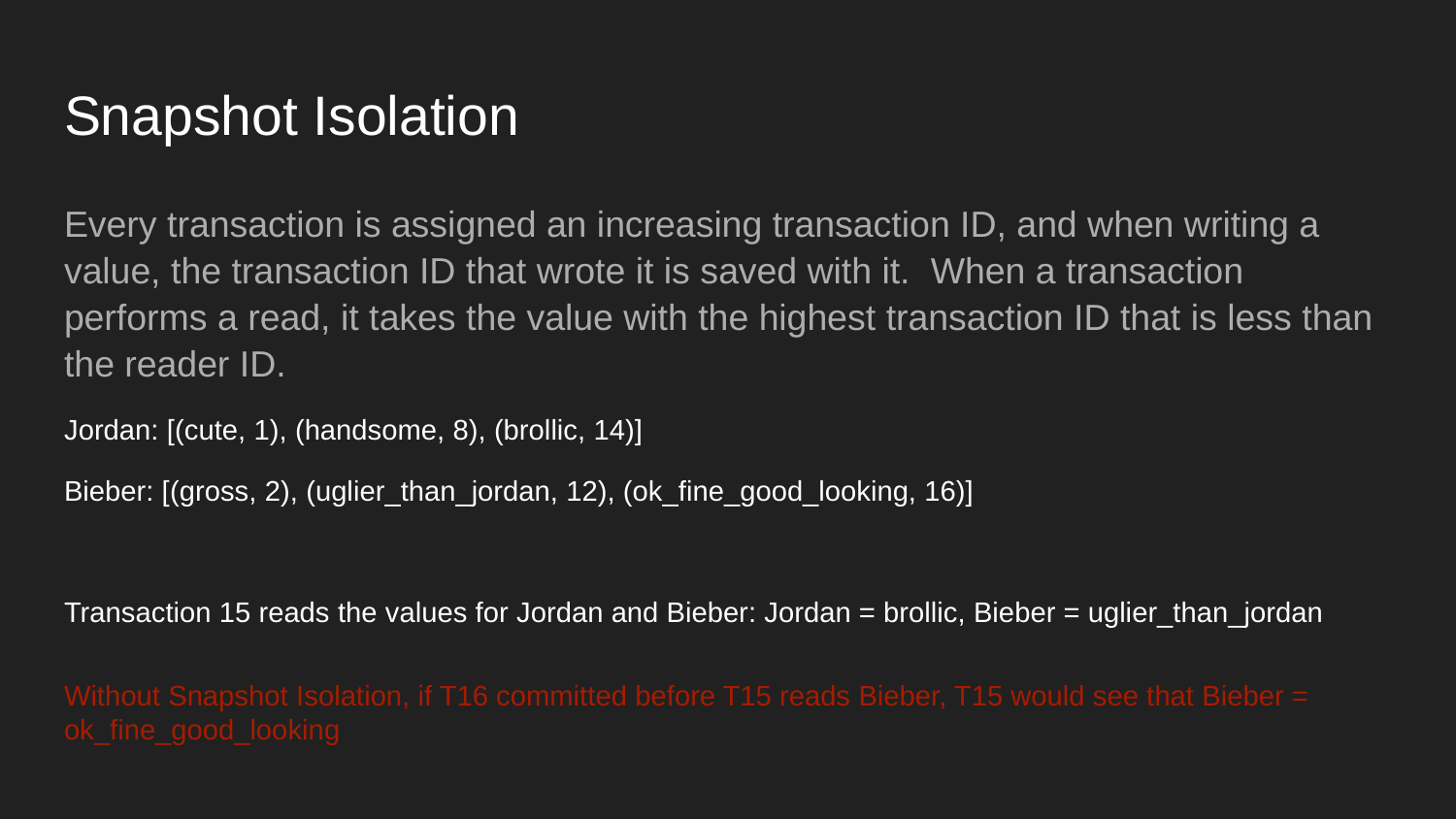

# Snapshot Isolation
Every transaction is assigned an increasing transaction ID, and when writing a value, the transaction ID that wrote it is saved with it.  When a transaction performs a read, it takes the value with the highest transaction ID that is less than the reader ID.
Jordan: [(cute, 1), (handsome, 8), (brollic, 14)]
Bieber: [(gross, 2), (uglier_than_jordan, 12), (ok_fine_good_looking, 16)]

Transaction 15 reads the values for Jordan and Bieber: Jordan = brollic, Bieber = uglier_than_jordan

Without Snapshot Isolation, if T16 committed before T15 reads Bieber, T15 would see that Bieber = ok_fine_good_looking